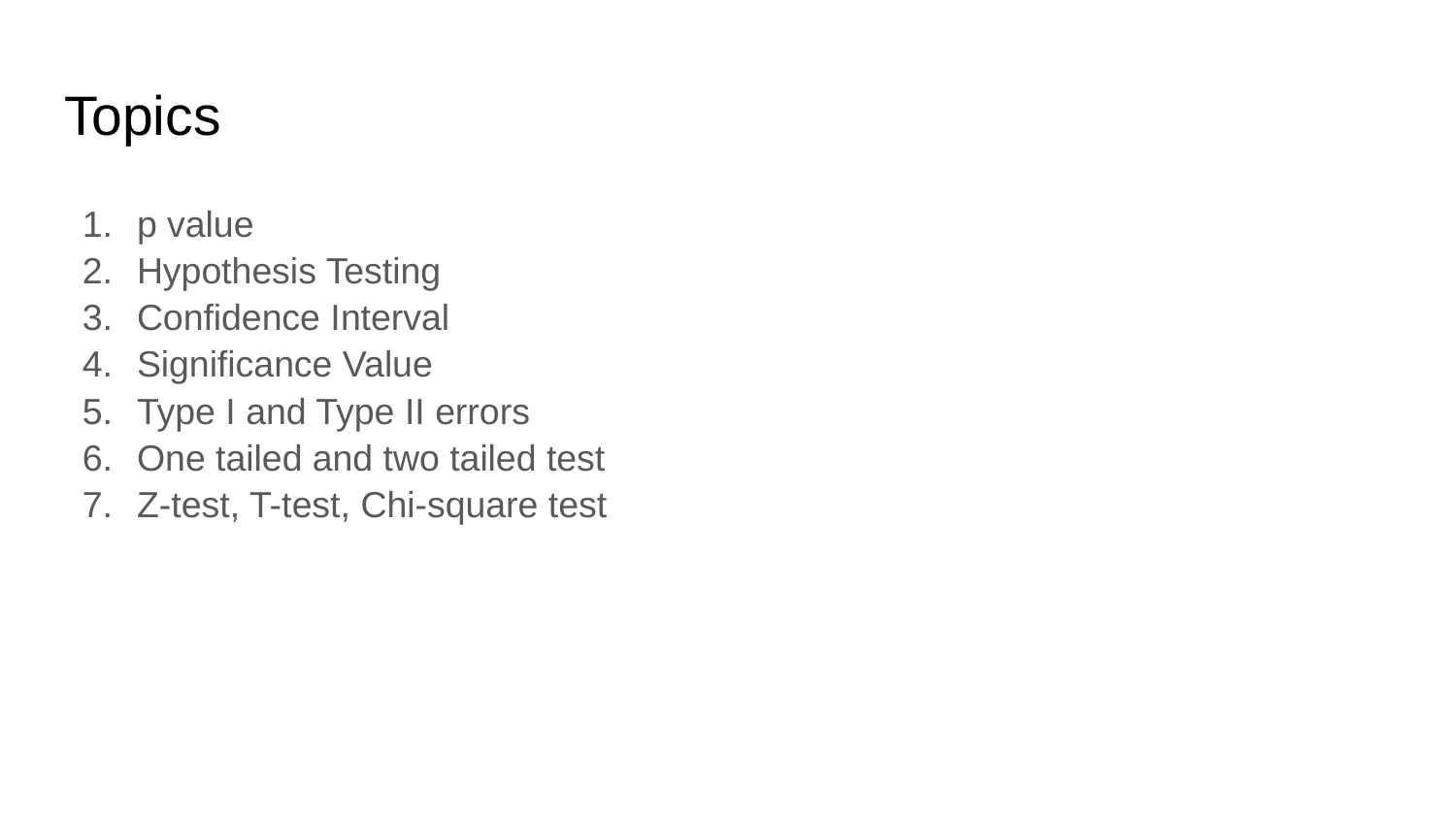

# Topics
p value
Hypothesis Testing
Confidence Interval
Significance Value
Type I and Type II errors
One tailed and two tailed test
Z-test, T-test, Chi-square test